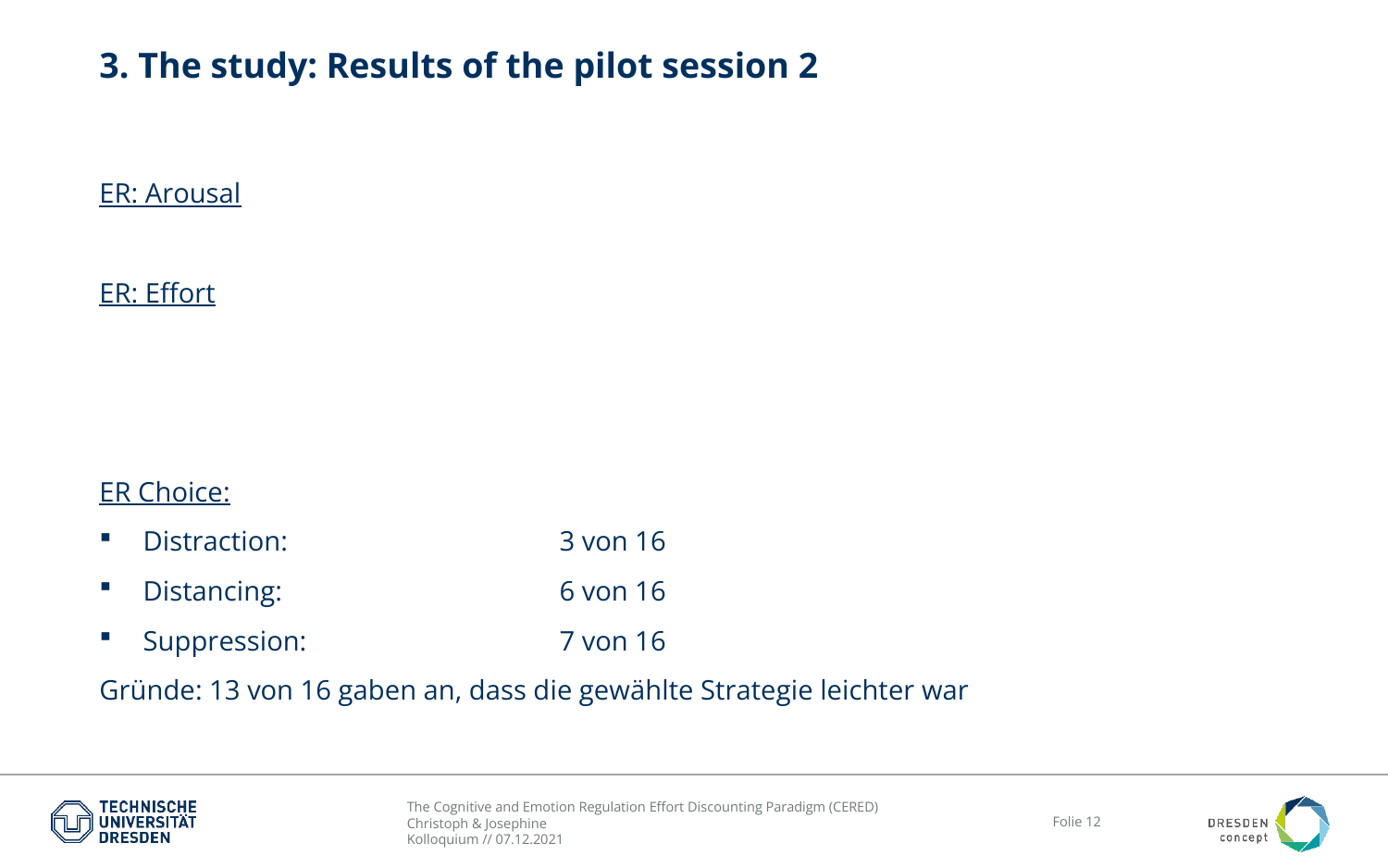

# 3. The study: Results of the pilot session 2
ER: Arousal

ER: Effort

ER Choice:
Distraction: 		3 von 16
Distancing:		6 von 16
Suppression:		7 von 16
Gründe: 13 von 16 gaben an, dass die gewählte Strategie leichter war